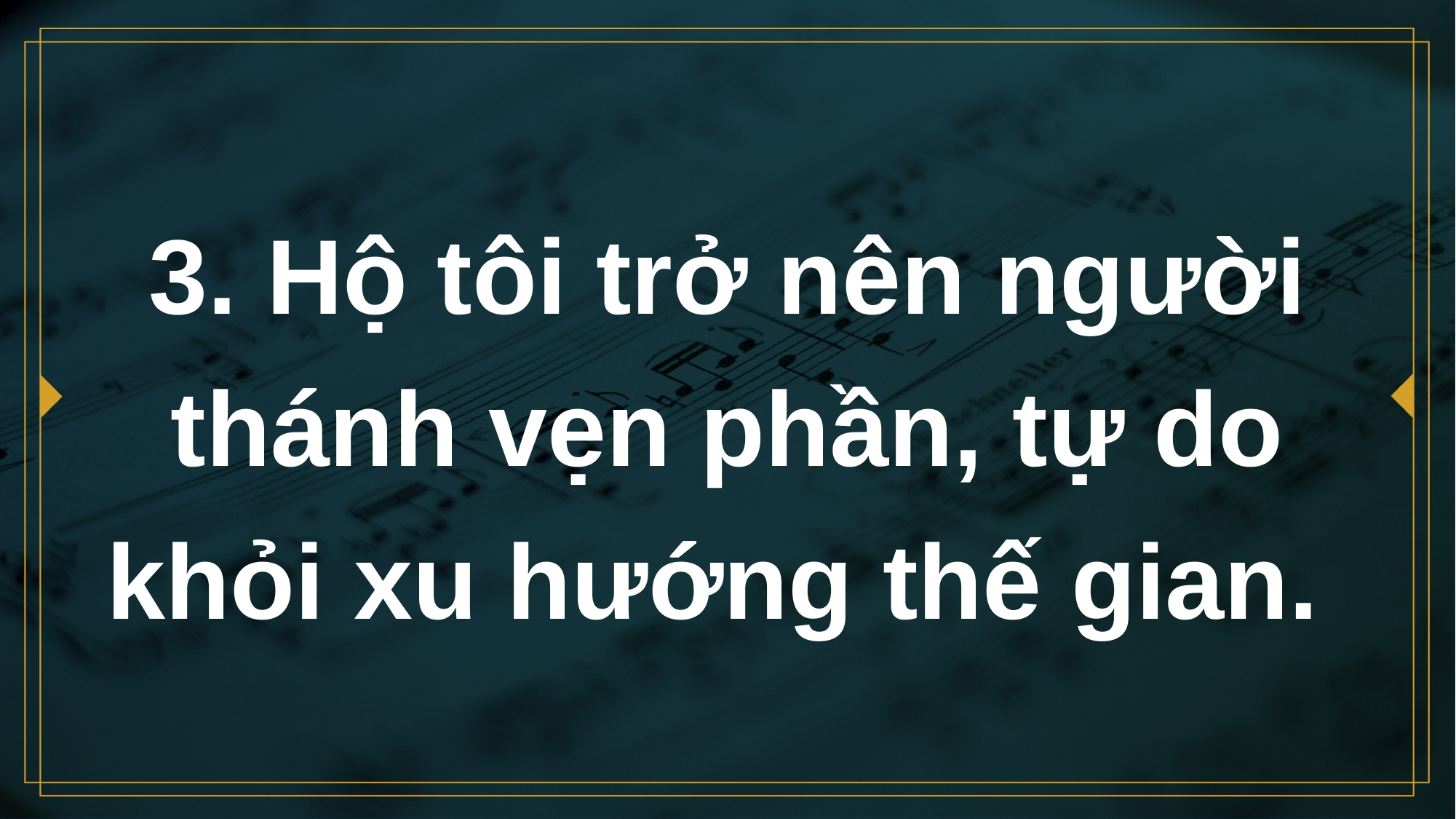

# 3. Hộ tôi trở nên người thánh vẹn phần, tự do khỏi xu hướng thế gian.